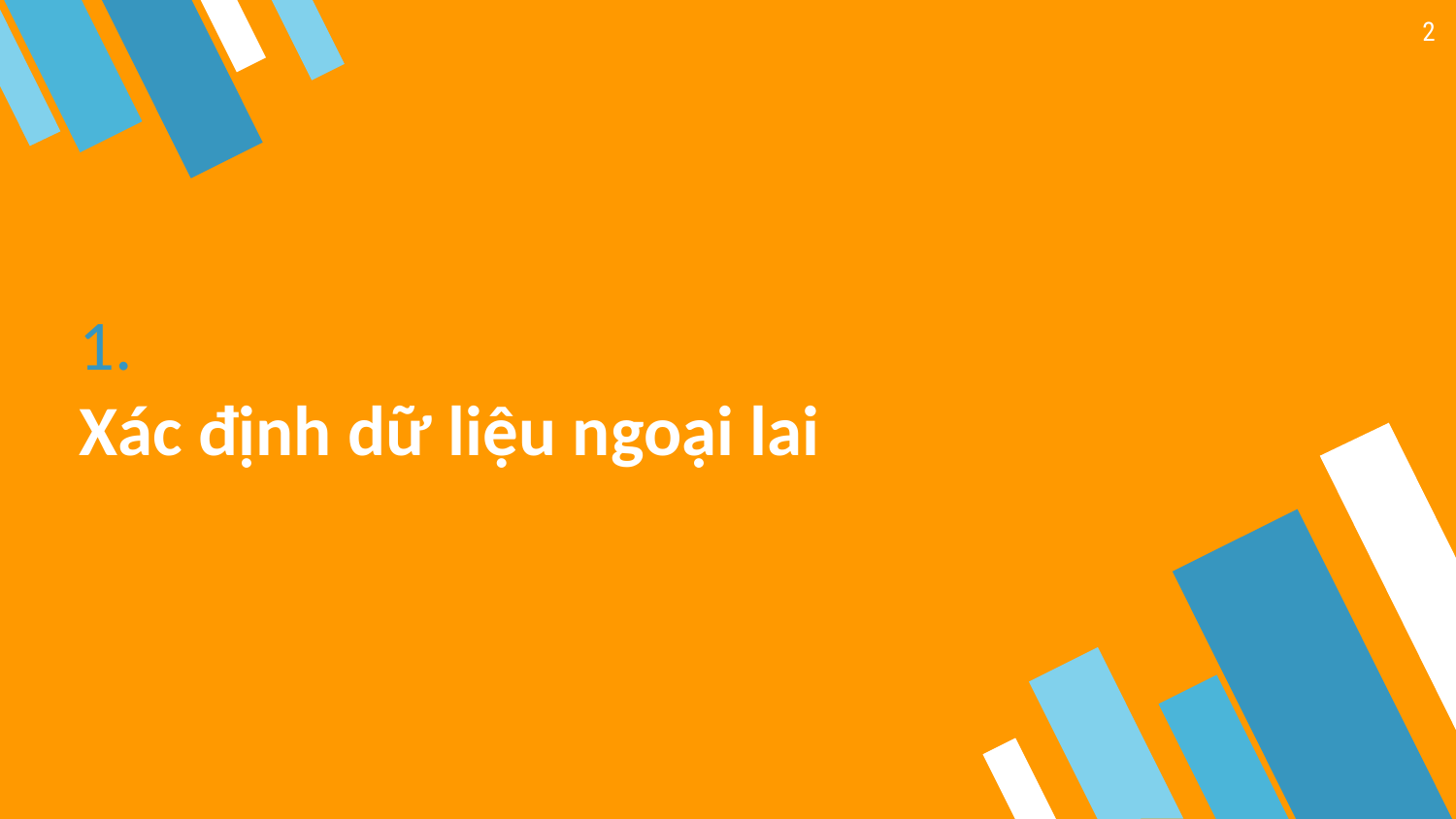

2
# 1.
Xác định dữ liệu ngoại lai